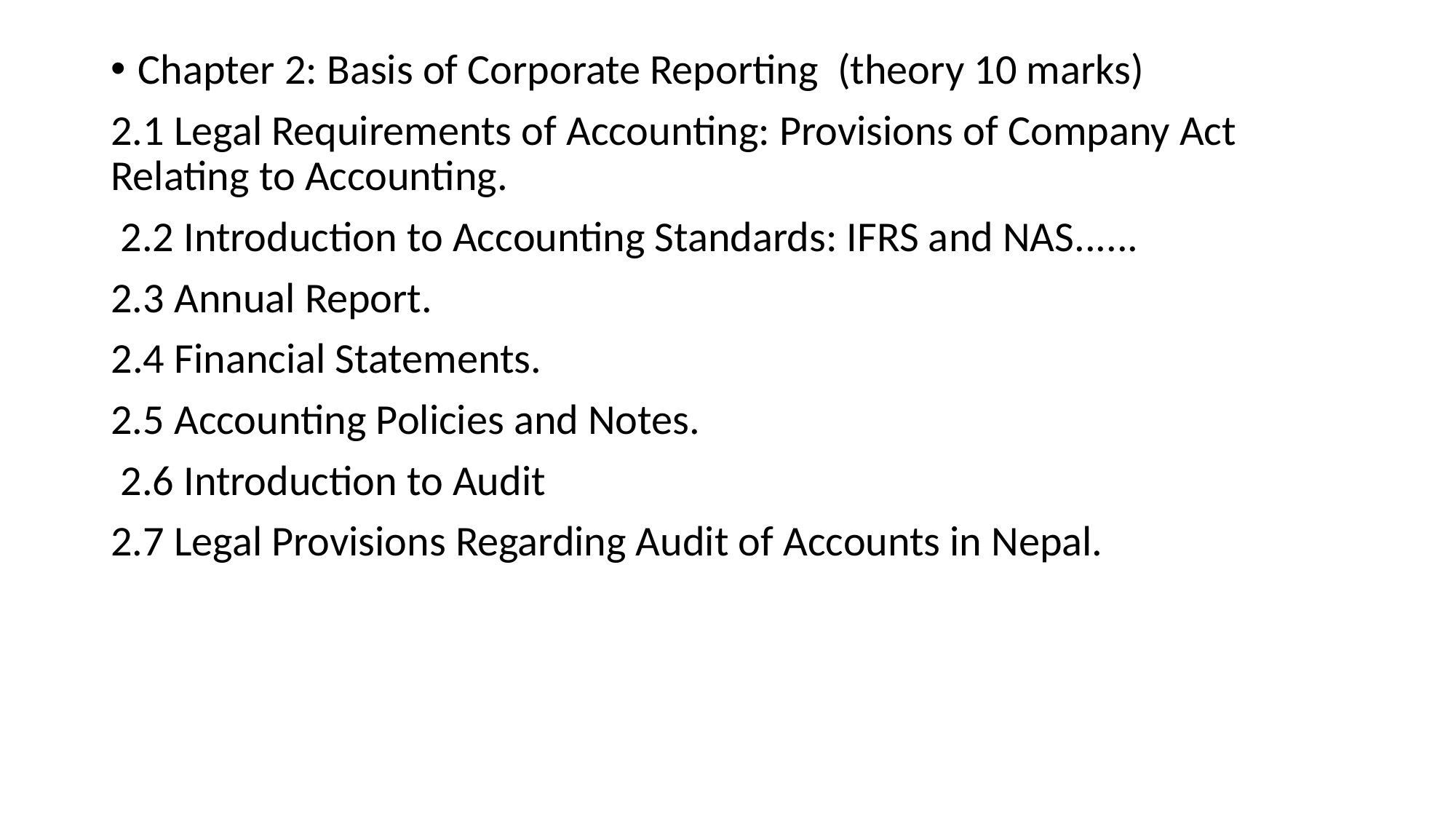

Chapter 2: Basis of Corporate Reporting  (theory 10 marks)
2.1 Legal Requirements of Accounting: Provisions of Company Act Relating to Accounting.
 2.2 Introduction to Accounting Standards: IFRS and NAS......
2.3 Annual Report.
2.4 Financial Statements.
2.5 Accounting Policies and Notes.
 2.6 Introduction to Audit
2.7 Legal Provisions Regarding Audit of Accounts in Nepal.